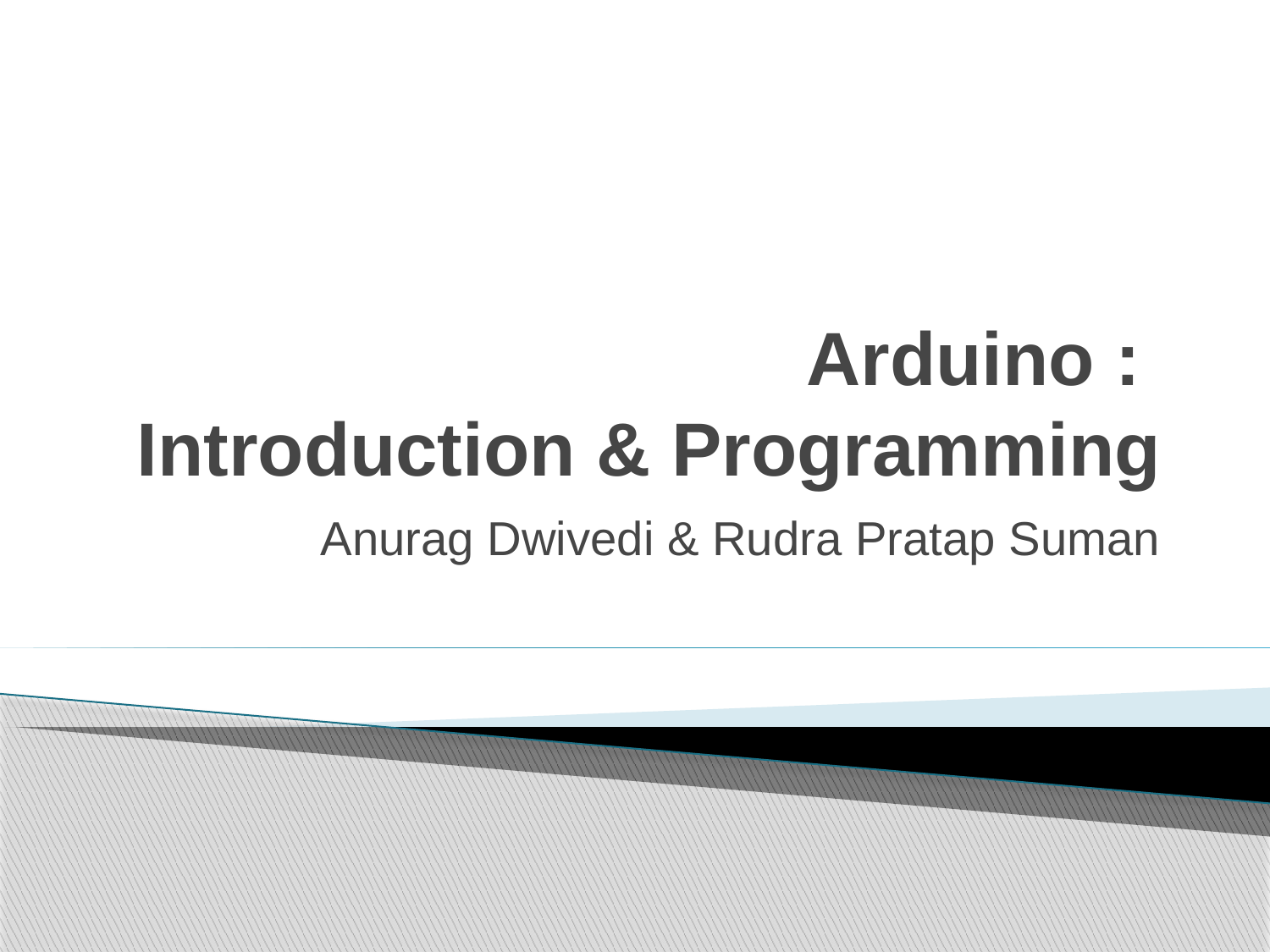

# Arduino : Introduction & Programming
Anurag Dwivedi & Rudra Pratap Suman